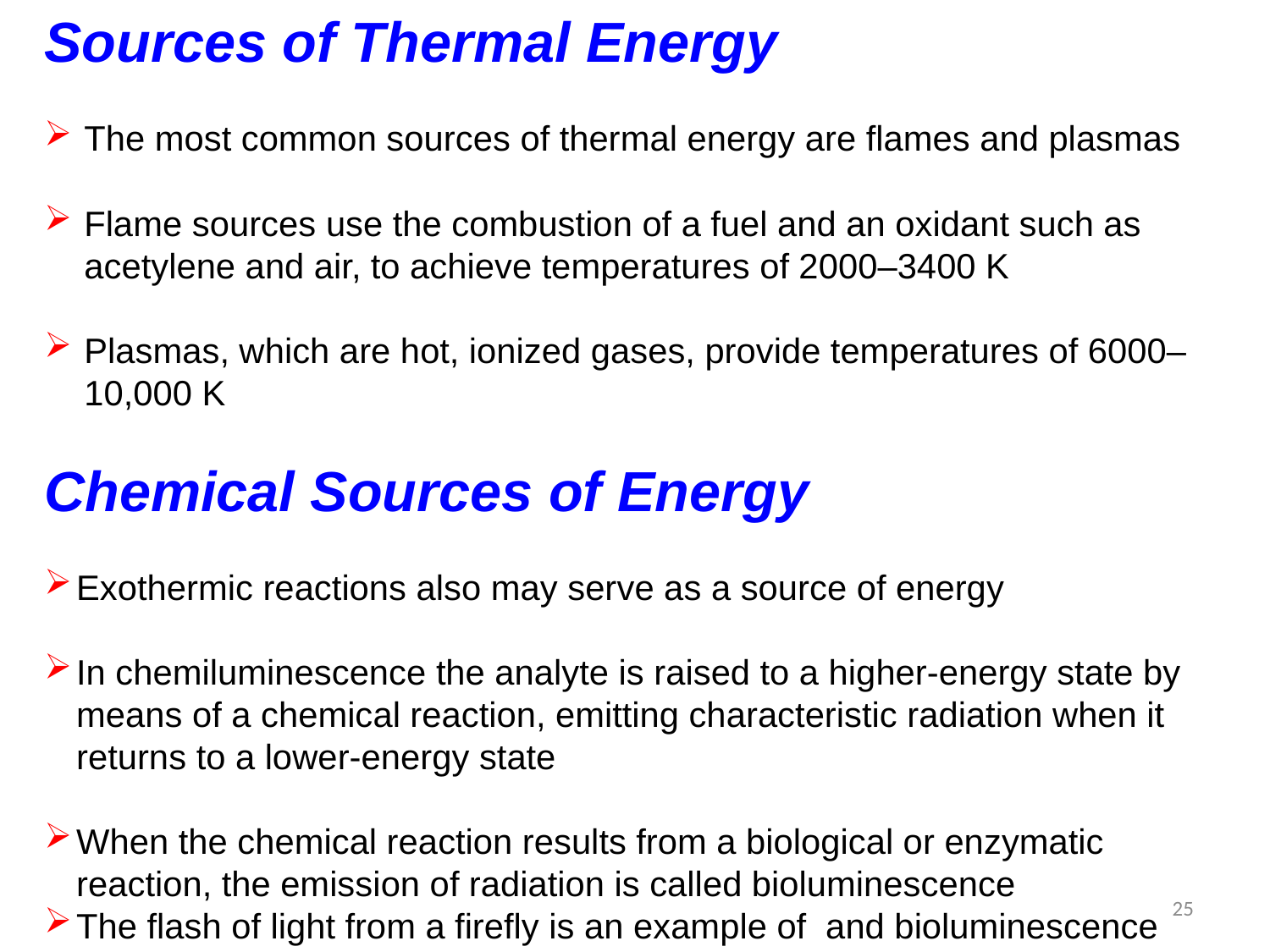

Sources of Thermal Energy

The most common sources of thermal energy are flames and plasmas

Flame sources use the combustion of a fuel and an oxidant such as acetylene and air, to achieve temperatures of 2000–3400 K

Plasmas, which are hot, ionized gases, provide temperatures of 6000–10,000 K

Chemical Sources of Energy

Exothermic reactions also may serve as a source of energy

In chemiluminescence the analyte is raised to a higher-energy state by means of a chemical reaction, emitting characteristic radiation when it returns to a lower-energy state

When the chemical reaction results from a biological or enzymatic reaction, the emission of radiation is called bioluminescence
The flash of light from a firefly is an example of  and bioluminescence
25